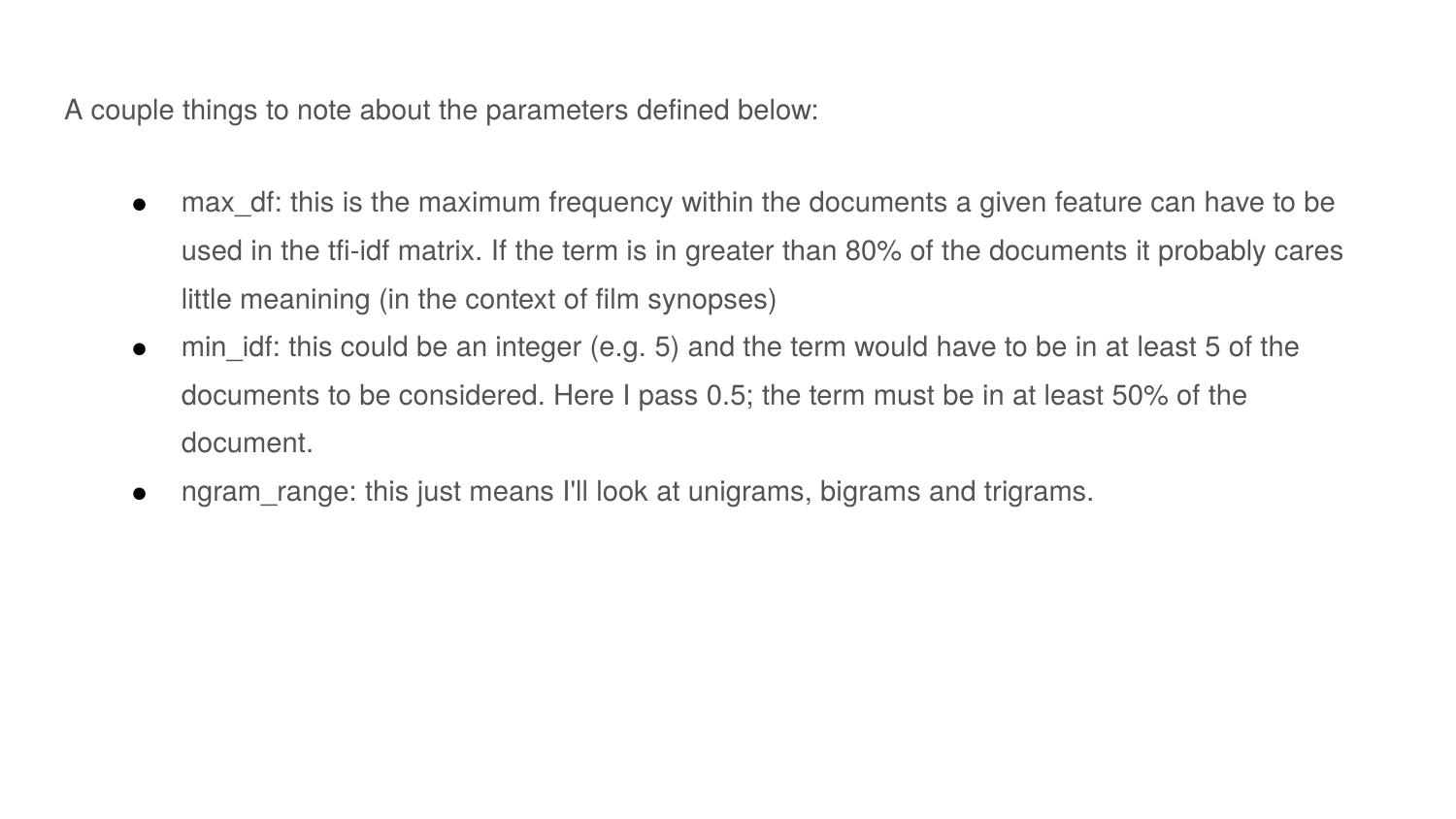

A couple things to note about the parameters defined below:
max_df: this is the maximum frequency within the documents a given feature can have to be used in the tfi-idf matrix. If the term is in greater than 80% of the documents it probably cares little meanining (in the context of film synopses)
min_idf: this could be an integer (e.g. 5) and the term would have to be in at least 5 of the documents to be considered. Here I pass 0.5; the term must be in at least 50% of the document.
ngram_range: this just means I'll look at unigrams, bigrams and trigrams.